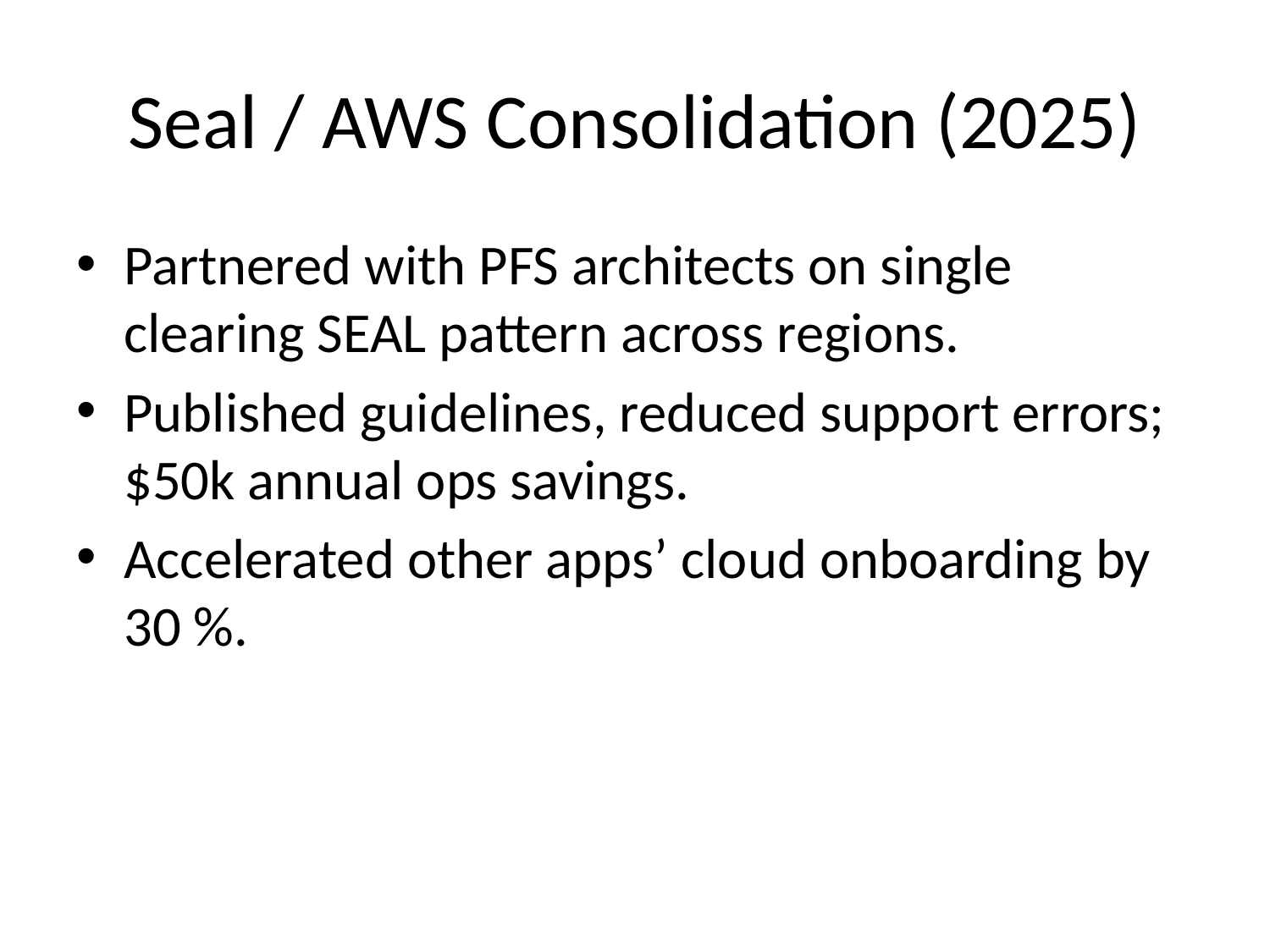

# Seal / AWS Consolidation (2025)
Partnered with PFS architects on single clearing SEAL pattern across regions.
Published guidelines, reduced support errors; $50k annual ops savings.
Accelerated other apps’ cloud onboarding by 30 %.